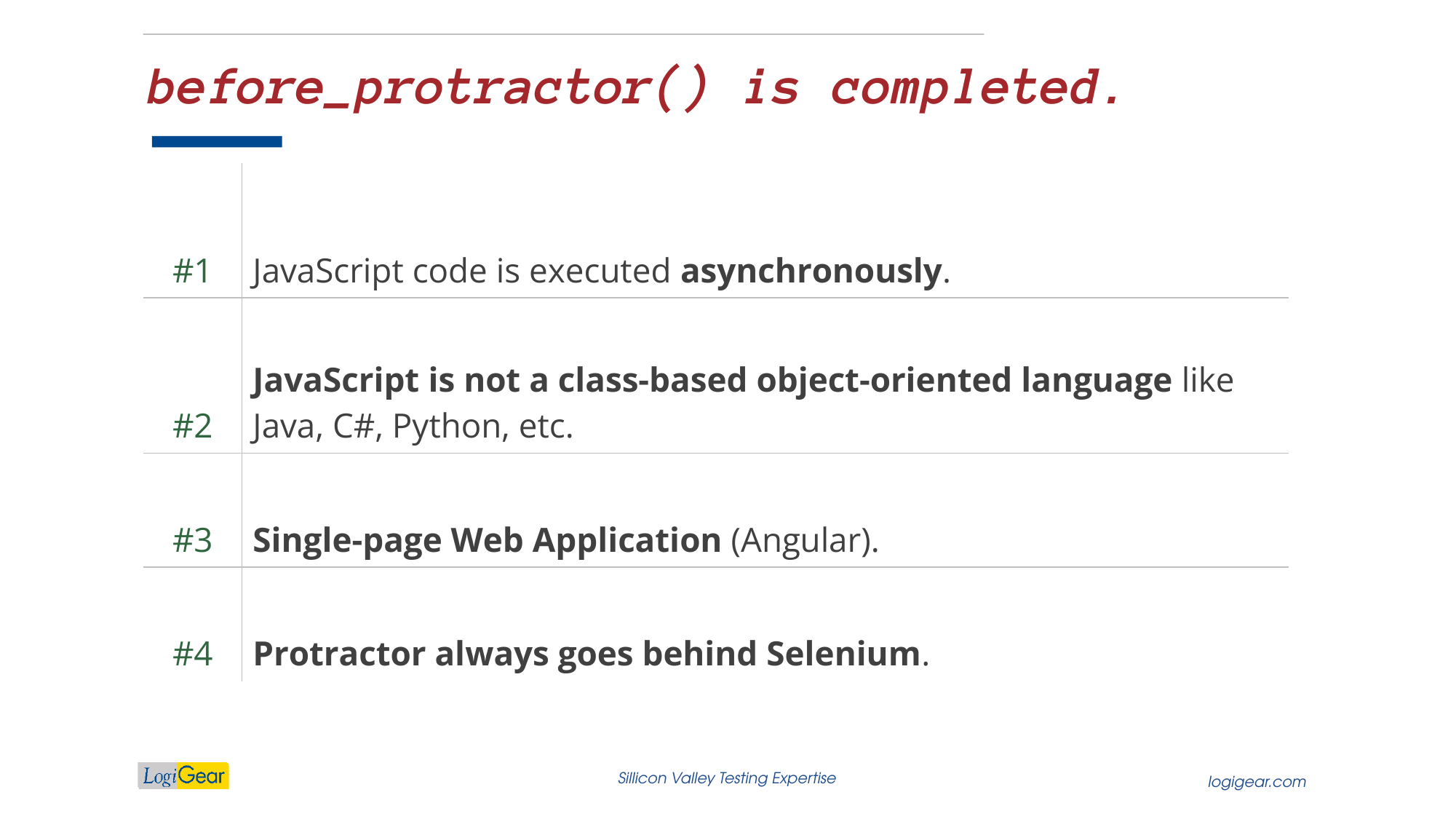

# before_protractor() is completed.
| #1 | JavaScript code is executed asynchronously. |
| --- | --- |
| #2 | JavaScript is not a class-based object-oriented language like Java, C#, Python, etc. |
| #3 | Single-page Web Application (Angular). |
| #4 | Protractor always goes behind Selenium. |